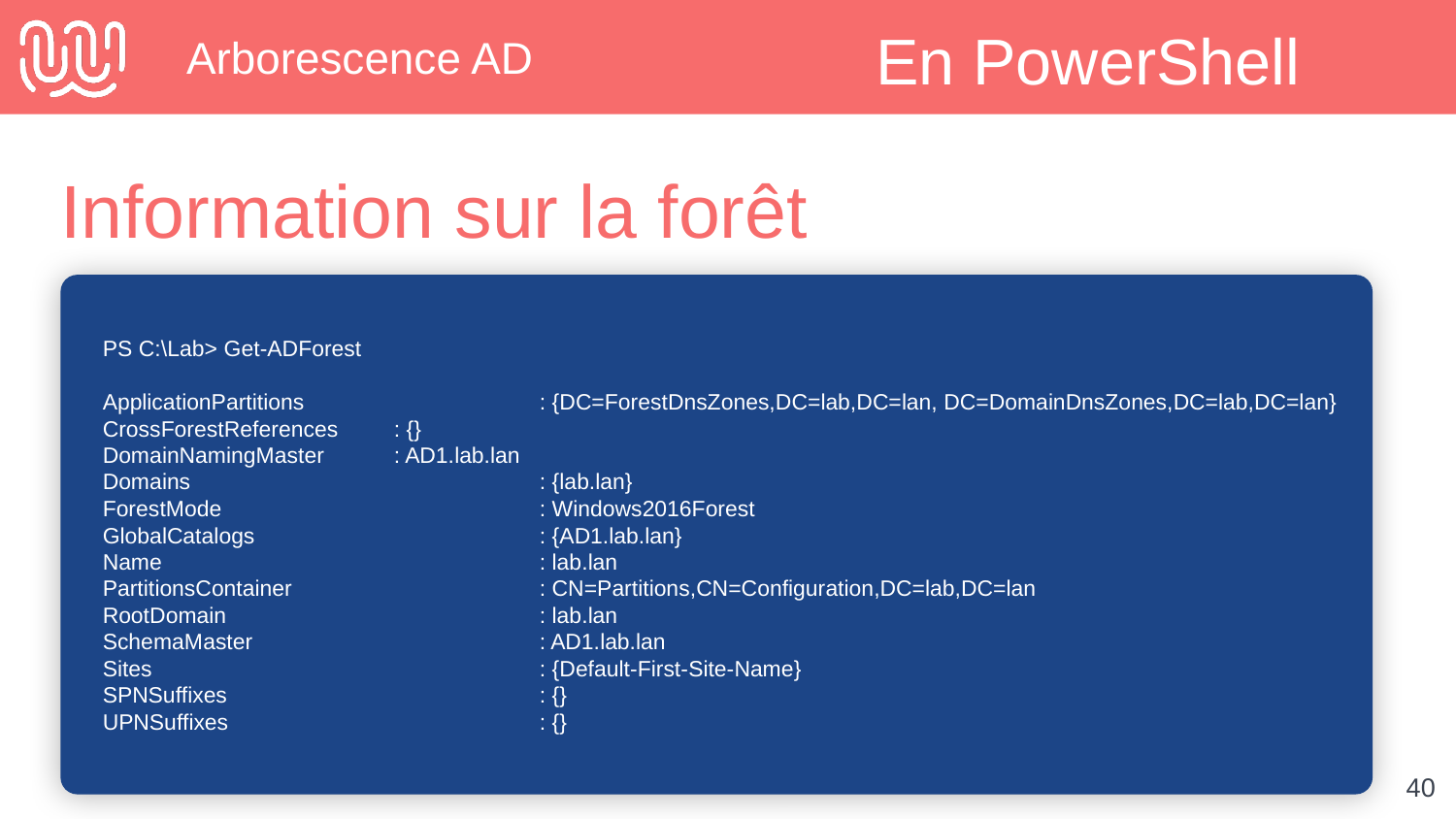

# Arborescence AD
En PowerShell
Information sur la forêt
PS C:\Lab> Get-ADForest

ApplicationPartitions 		: {DC=ForestDnsZones,DC=lab,DC=lan, DC=DomainDnsZones,DC=lab,DC=lan}
CrossForestReferences 	: {}
DomainNamingMaster    	: AD1.lab.lan
Domains               		: {lab.lan}
ForestMode            		: Windows2016Forest
GlobalCatalogs        		: {AD1.lab.lan}
Name                  		: lab.lan
PartitionsContainer   		: CN=Partitions,CN=Configuration,DC=lab,DC=lan
RootDomain            		: lab.lan
SchemaMaster          		: AD1.lab.lan
Sites                 		: {Default-First-Site-Name}
SPNSuffixes           		: {}
UPNSuffixes           		: {}
40